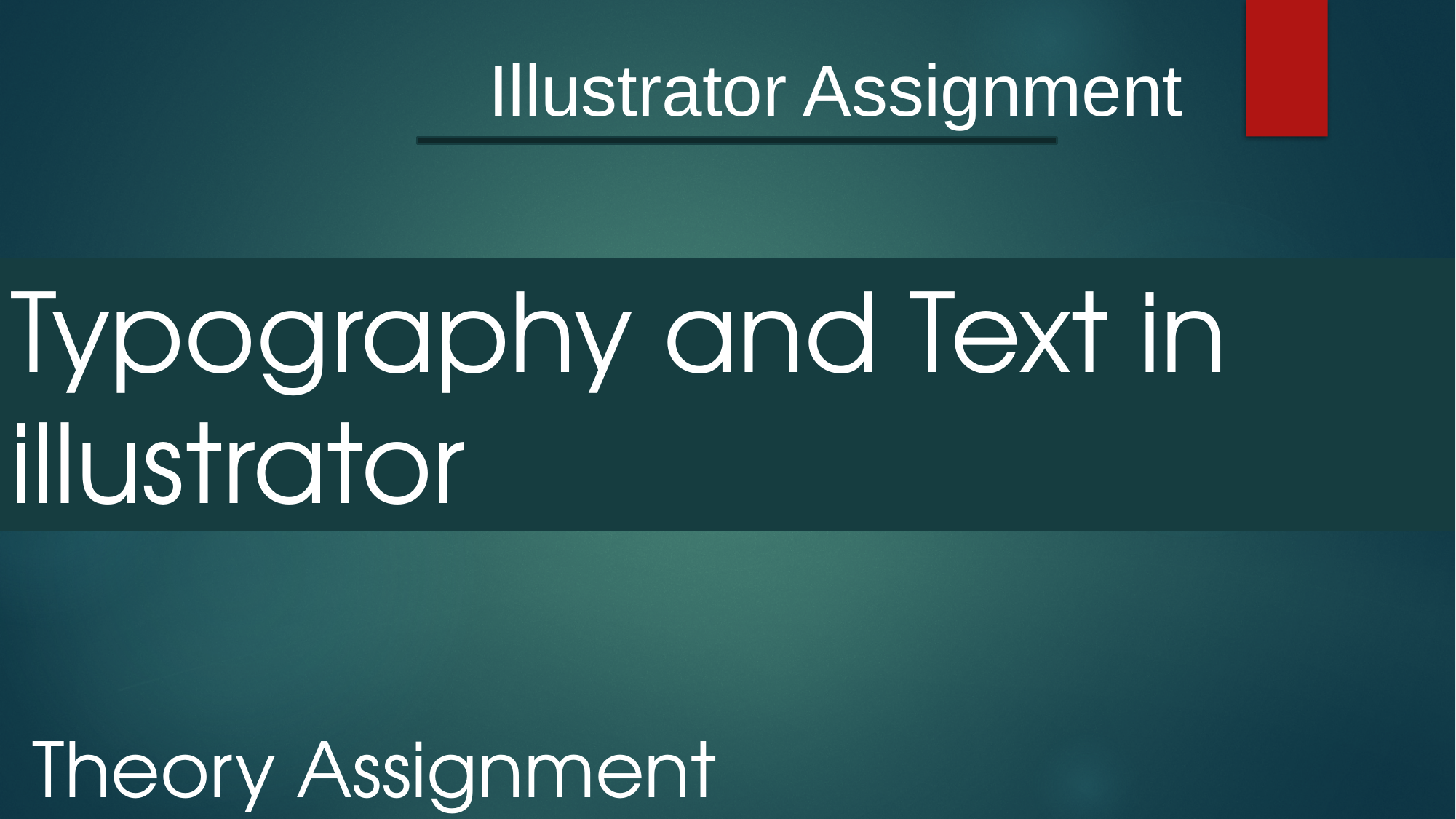

Illustrator Assignment

Typography and Text in illustrator
Theory Assignment